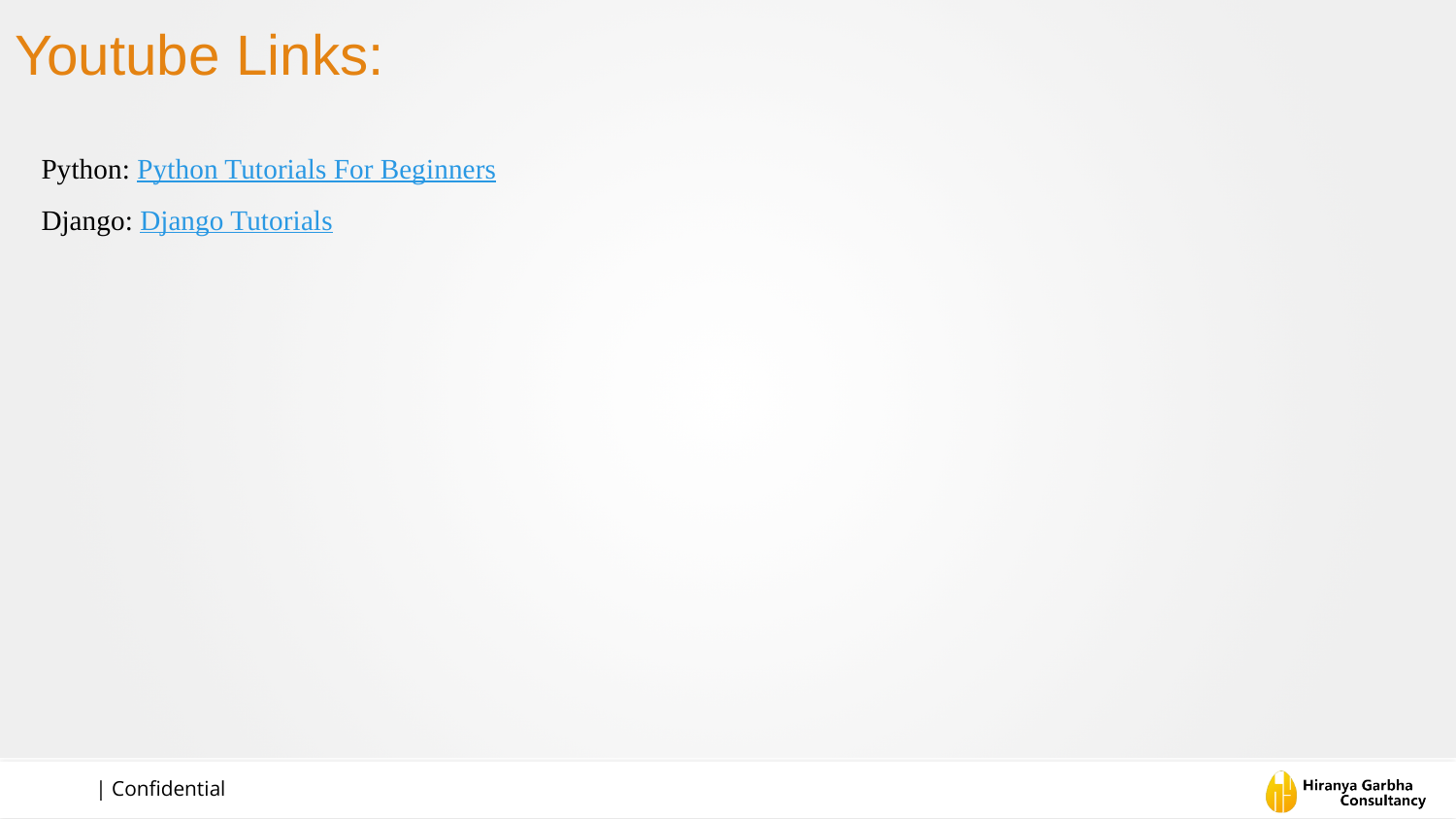

# Youtube Links:
Python: Python Tutorials For Beginners
Django: Django Tutorials